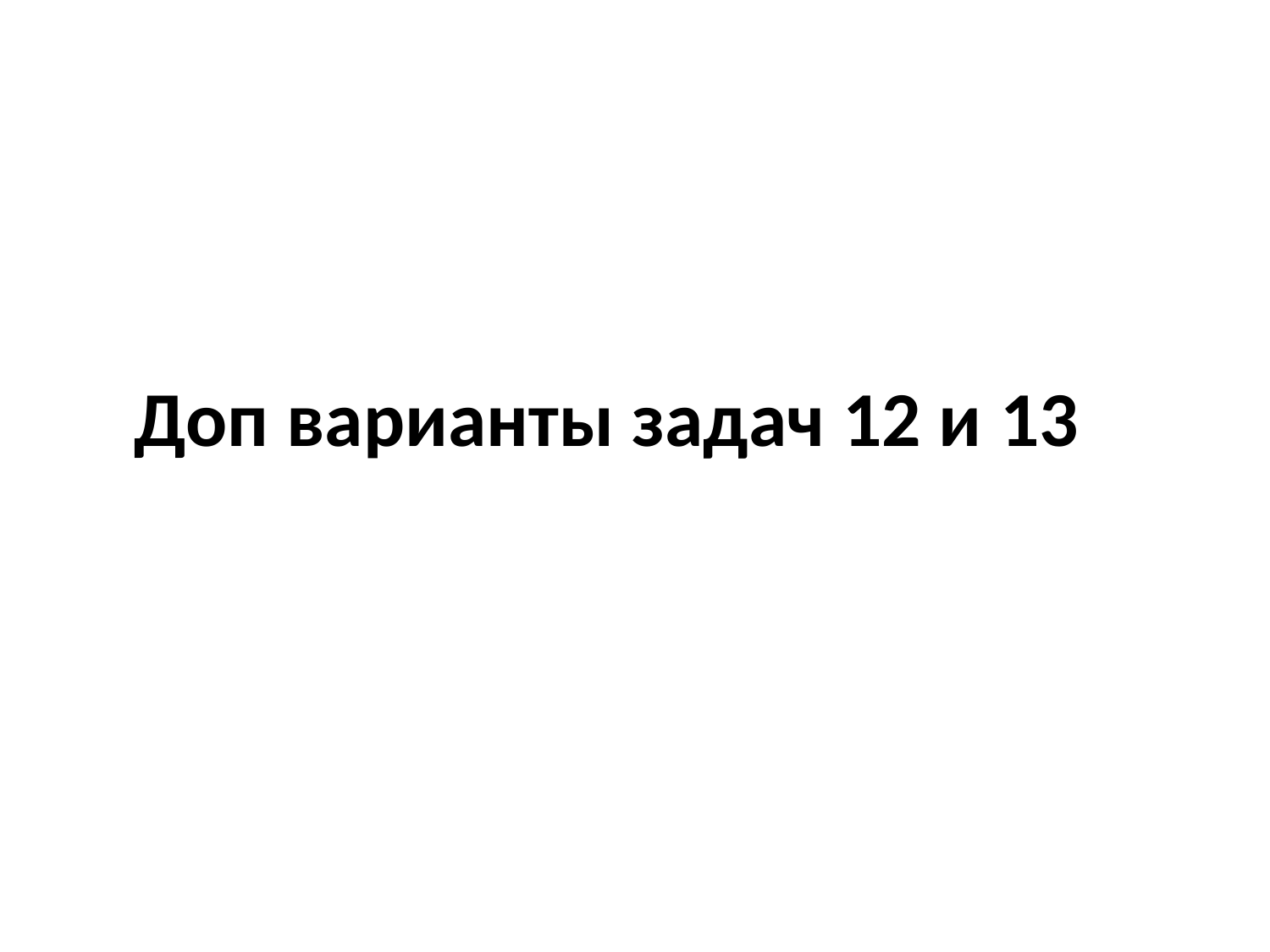

# Доп варианты задач 12 и 13